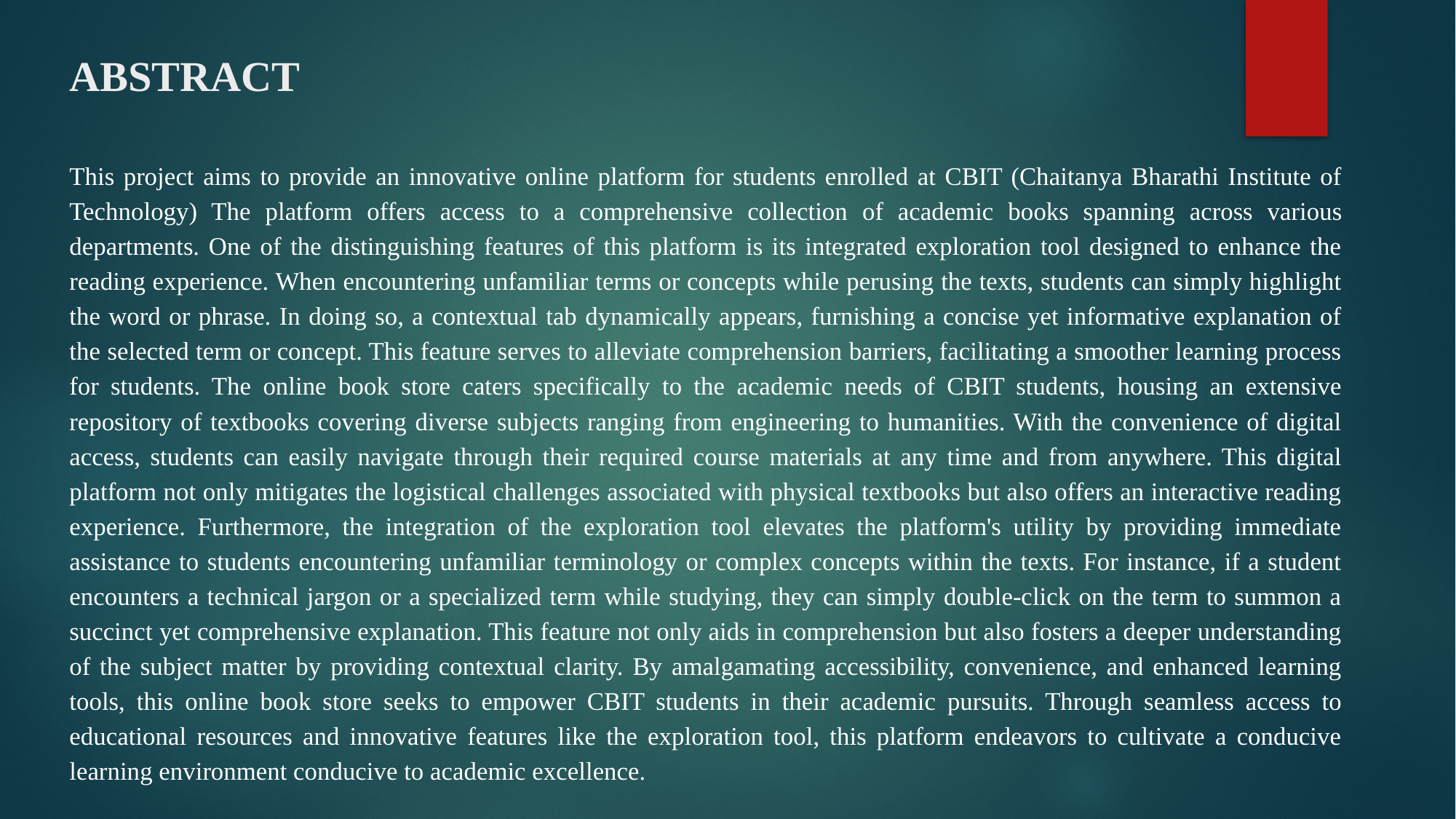

# ABSTRACT
This project aims to provide an innovative online platform for students enrolled at CBIT (Chaitanya Bharathi Institute of Technology) The platform offers access to a comprehensive collection of academic books spanning across various departments. One of the distinguishing features of this platform is its integrated exploration tool designed to enhance the reading experience. When encountering unfamiliar terms or concepts while perusing the texts, students can simply highlight the word or phrase. In doing so, a contextual tab dynamically appears, furnishing a concise yet informative explanation of the selected term or concept. This feature serves to alleviate comprehension barriers, facilitating a smoother learning process for students. The online book store caters specifically to the academic needs of CBIT students, housing an extensive repository of textbooks covering diverse subjects ranging from engineering to humanities. With the convenience of digital access, students can easily navigate through their required course materials at any time and from anywhere. This digital platform not only mitigates the logistical challenges associated with physical textbooks but also offers an interactive reading experience. Furthermore, the integration of the exploration tool elevates the platform's utility by providing immediate assistance to students encountering unfamiliar terminology or complex concepts within the texts. For instance, if a student encounters a technical jargon or a specialized term while studying, they can simply double-click on the term to summon a succinct yet comprehensive explanation. This feature not only aids in comprehension but also fosters a deeper understanding of the subject matter by providing contextual clarity. By amalgamating accessibility, convenience, and enhanced learning tools, this online book store seeks to empower CBIT students in their academic pursuits. Through seamless access to educational resources and innovative features like the exploration tool, this platform endeavors to cultivate a conducive learning environment conducive to academic excellence.